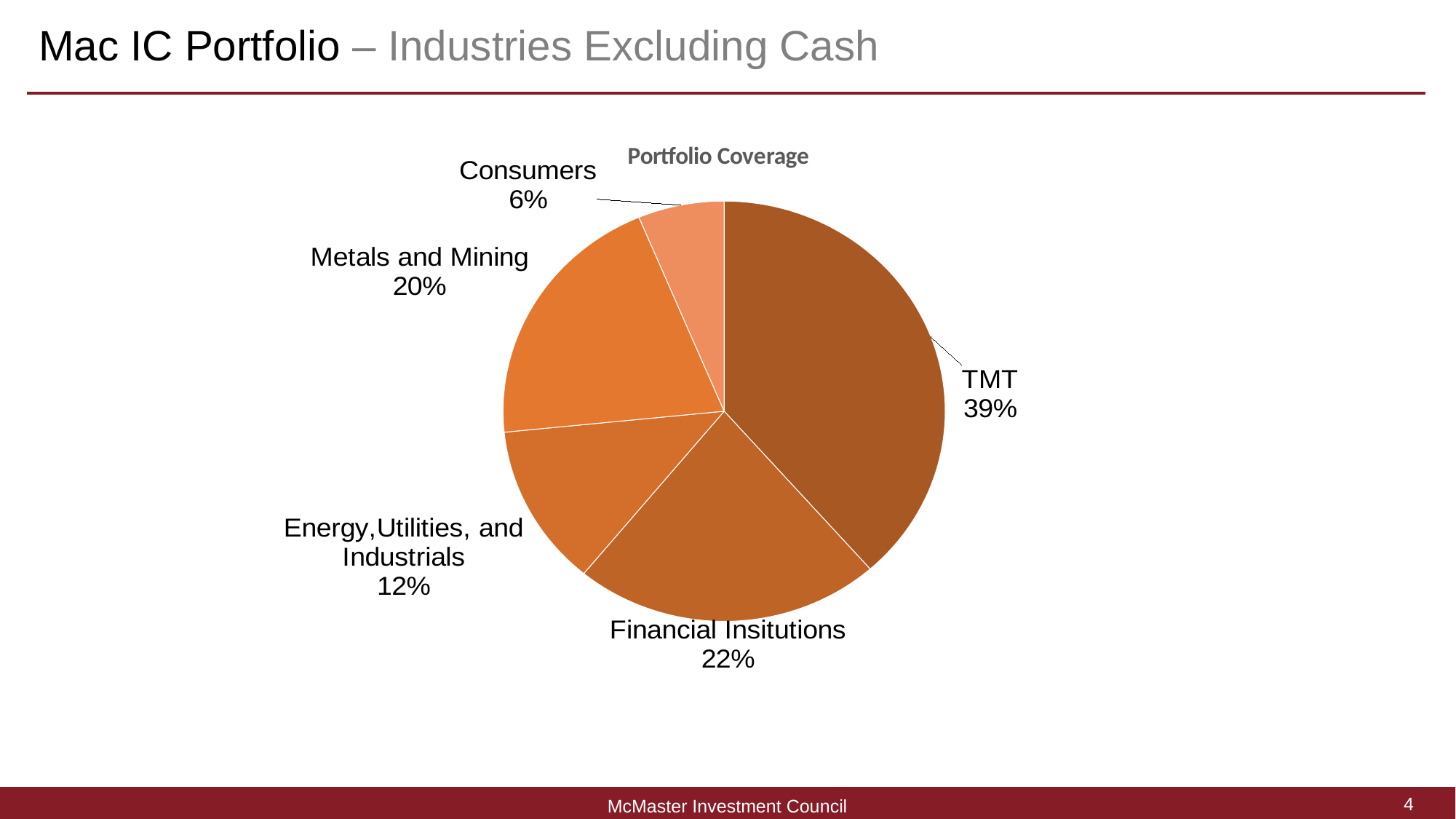

Mac IC Portfolio – Industries Excluding Cash

### Chart: Portfolio Coverage

| Category |
|---|

### Chart

| Category | Weighting  |
|---|---|
| TMT | 0.24649291725790862 |
| Financial Insitutions | 0.14354544250748405 |
| Energy,Utilities, and Industrials | 0.07971735160282592 |
| Metals and Mining | 0.1298929069579114 |
| Consumers | 0.040310788441647524 |
| Real Estate | 0.0 |

4
McMaster Investment Council